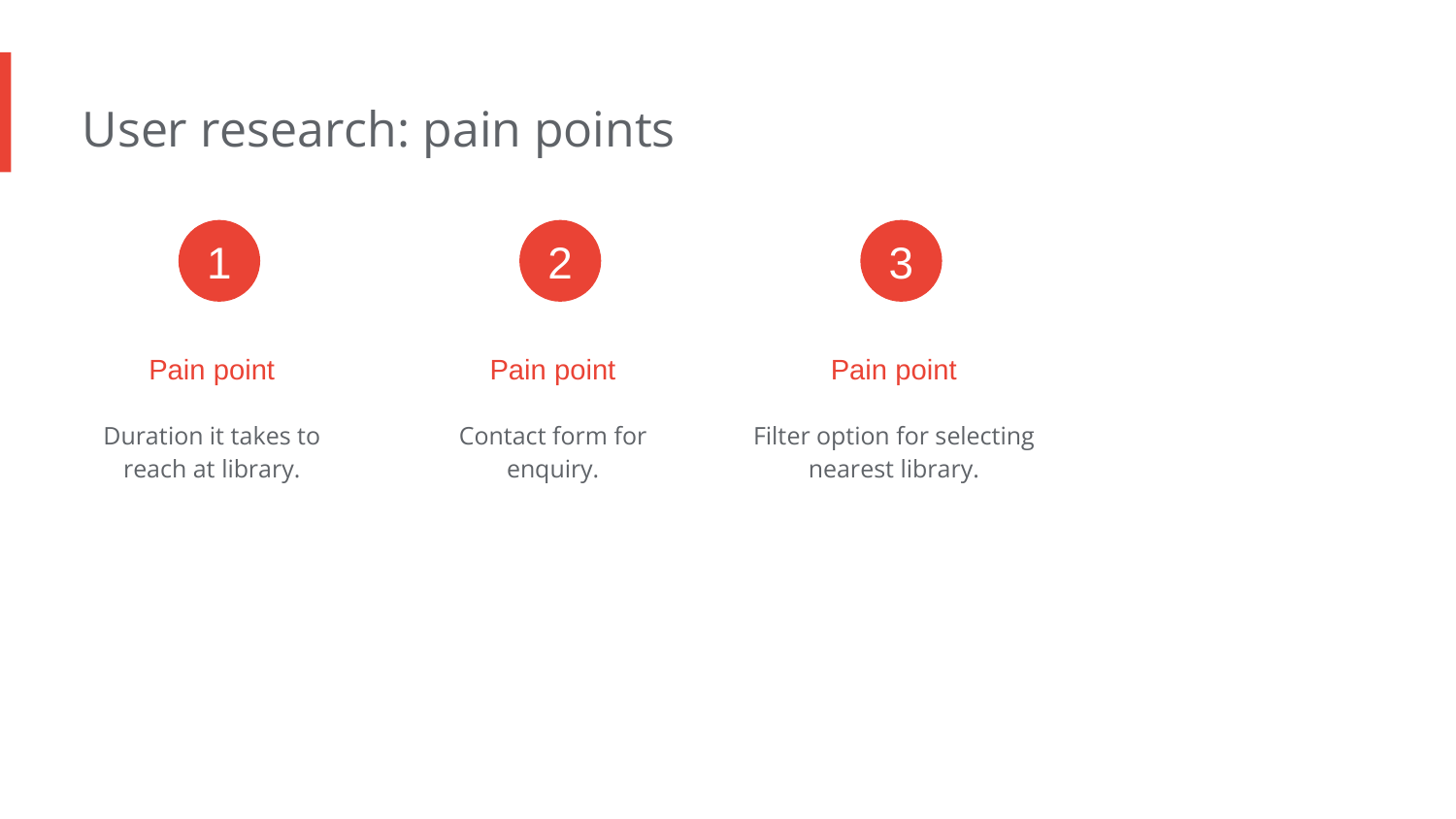

User research: pain points
1
2
3
Pain point
Pain point
Pain point
Duration it takes to reach at library.
Contact form for enquiry.
Filter option for selecting nearest library.